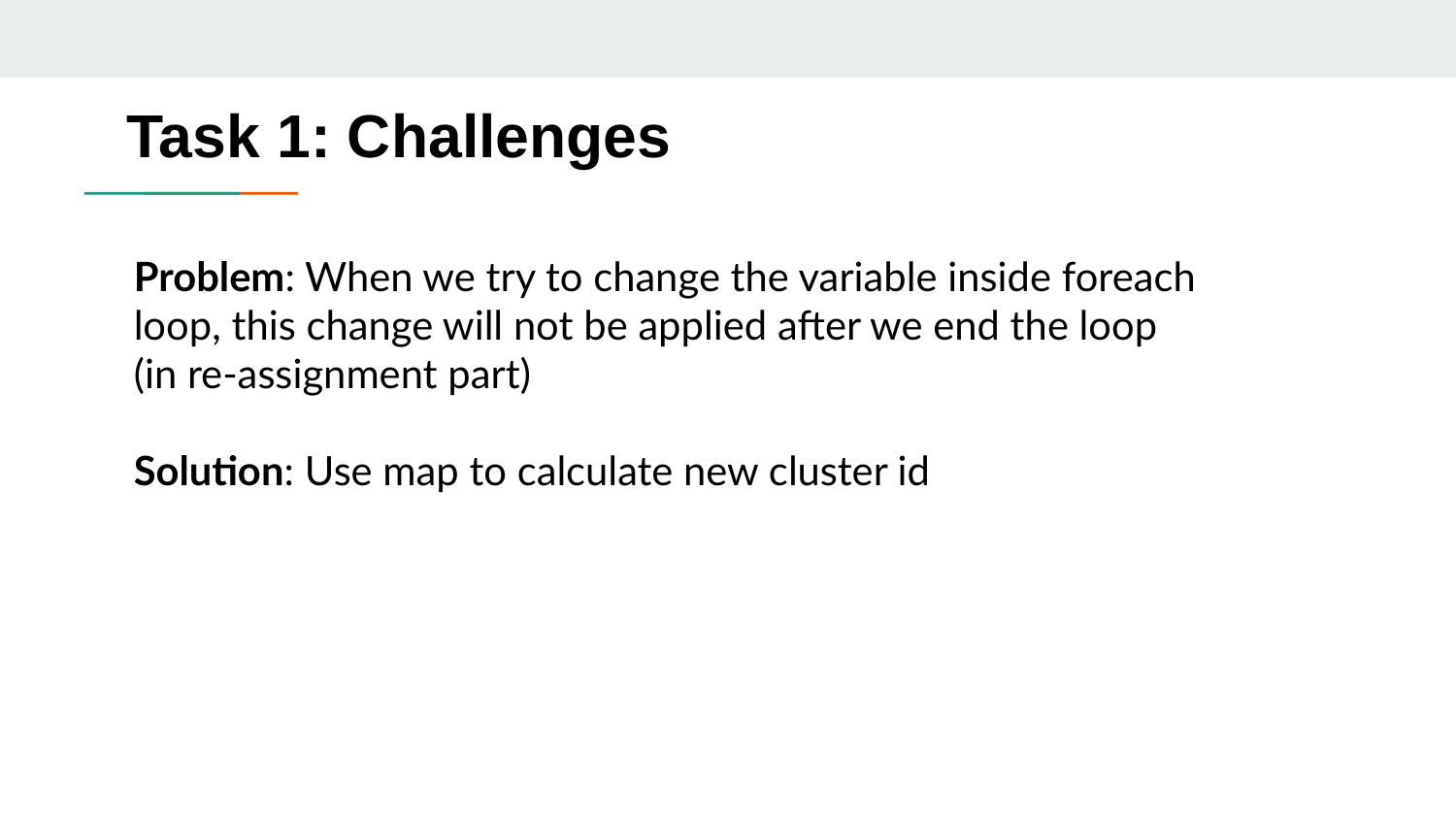

Task 1: Challenges
Problem: When we try to change the variable inside foreach loop, this change will not be applied after we end the loop
(in re-assignment part)

Solution: Use map to calculate new cluster id